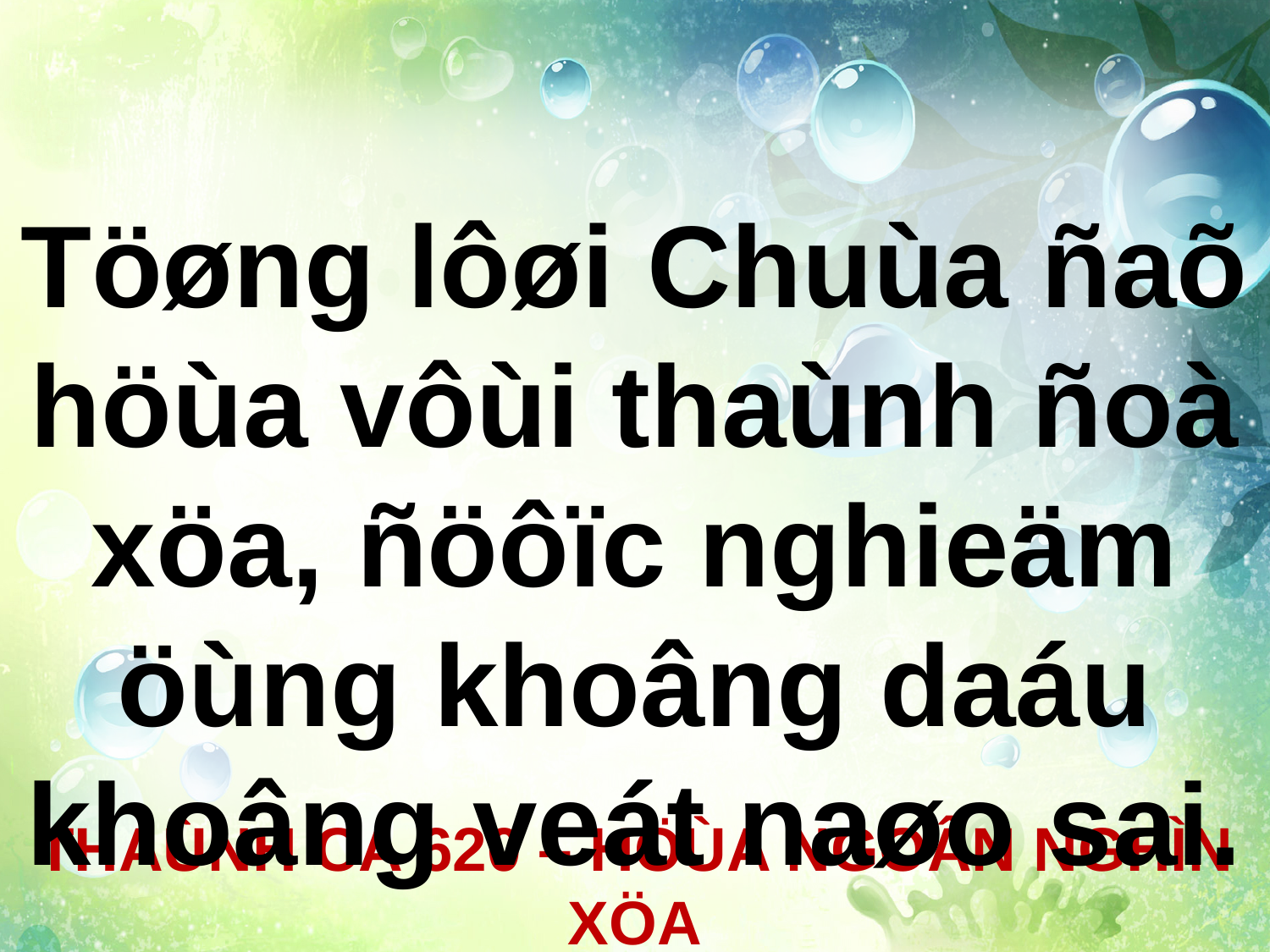

Töøng lôøi Chuùa ñaõ höùa vôùi thaùnh ñoà xöa, ñöôïc nghieäm öùng khoâng daáu khoâng veát naøo sai.
THAÙNH CA 620 – HÖÙA NGOÂN NGHÌN XÖA